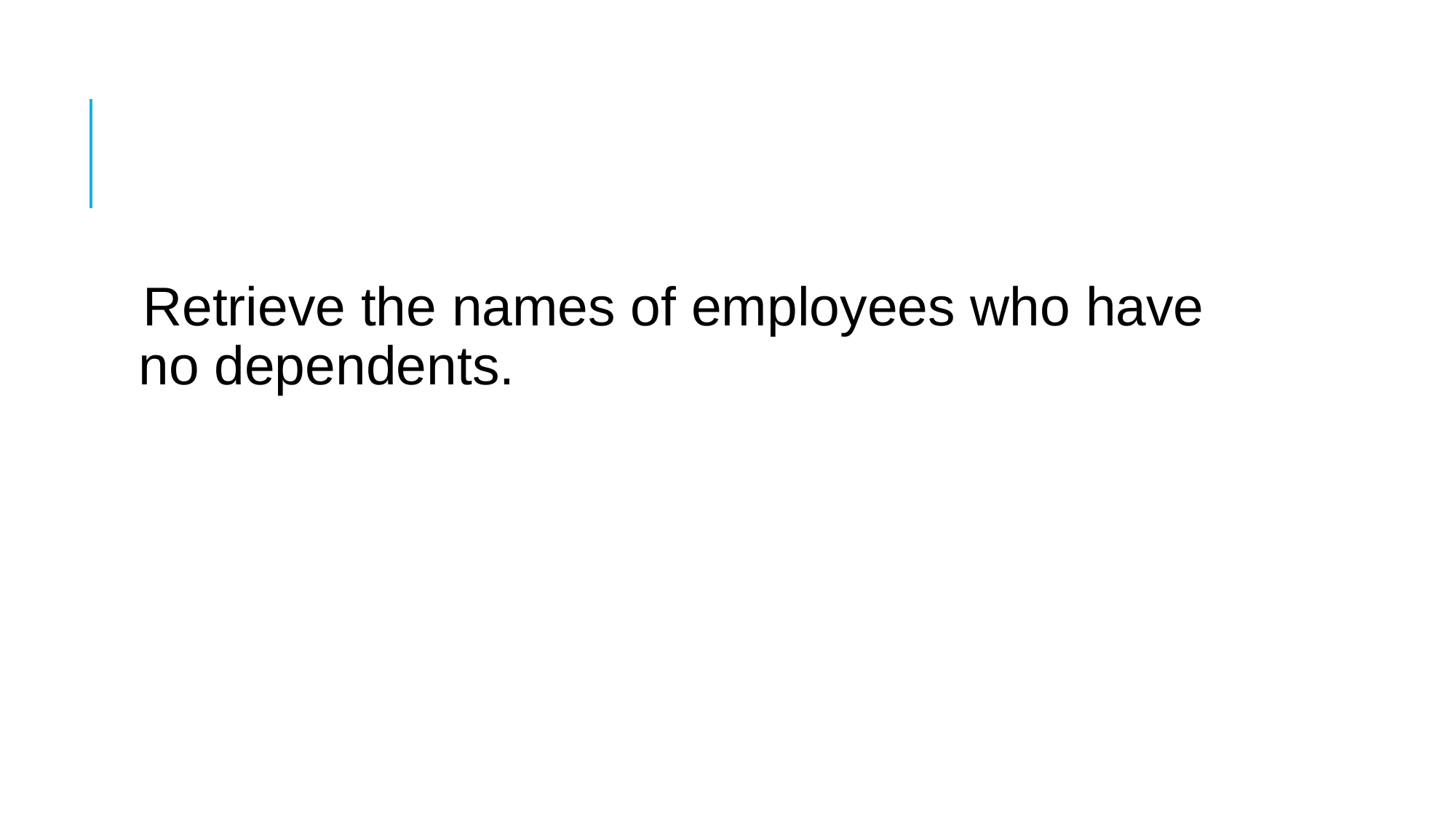

#
Retrieve the names of employees who have no dependents.